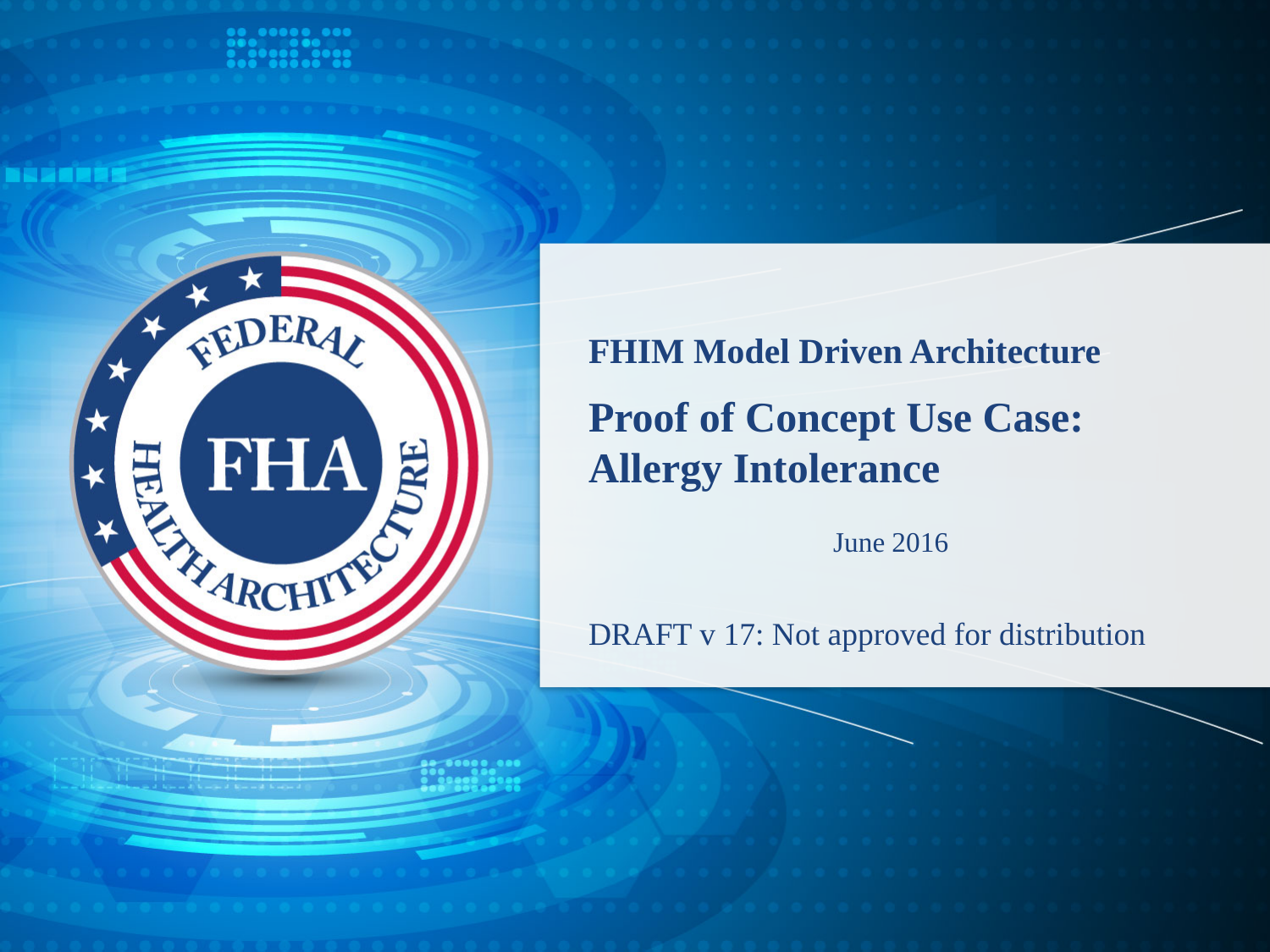

FHIM Model Driven Architecture
Proof of Concept Use Case:
Allergy Intolerance
June 2016

DRAFT v 17: Not approved for distribution